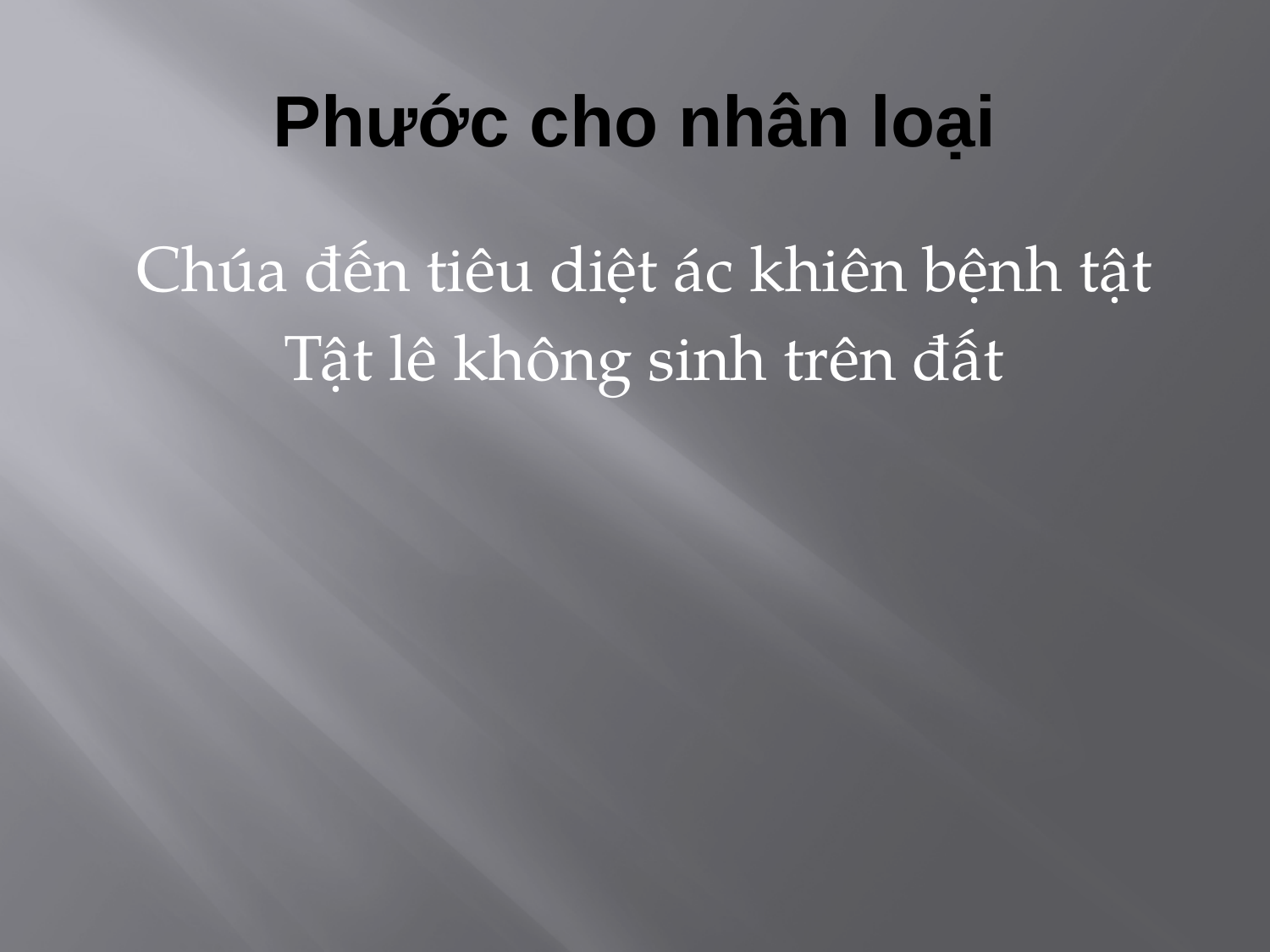

# Phước cho nhân loại
Chúa đến tiêu diệt ác khiên bệnh tật
Tật lê không sinh trên đất